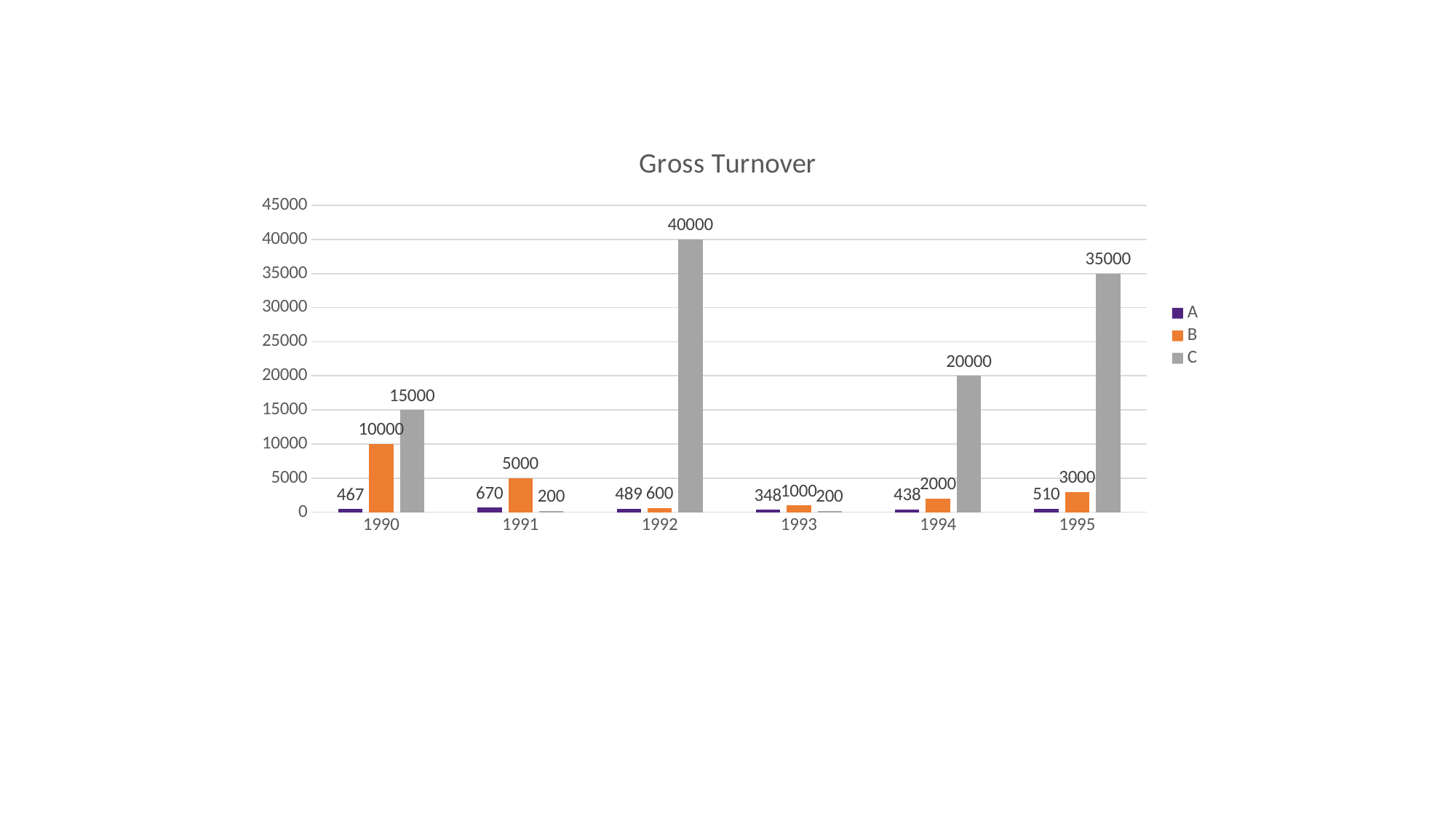

### Chart: Gross Turnover

| Category | A | B | C |
|---|---|---|---|
| 1990 | 467.0 | 10000.0 | 15000.0 |
| 1991 | 670.0 | 5000.0 | 200.0 |
| 1992 | 489.0 | 600.0 | 40000.0 |
| 1993 | 348.0 | 1000.0 | 200.0 |
| 1994 | 438.0 | 2000.0 | 20000.0 |
| 1995 | 510.0 | 3000.0 | 35000.0 |